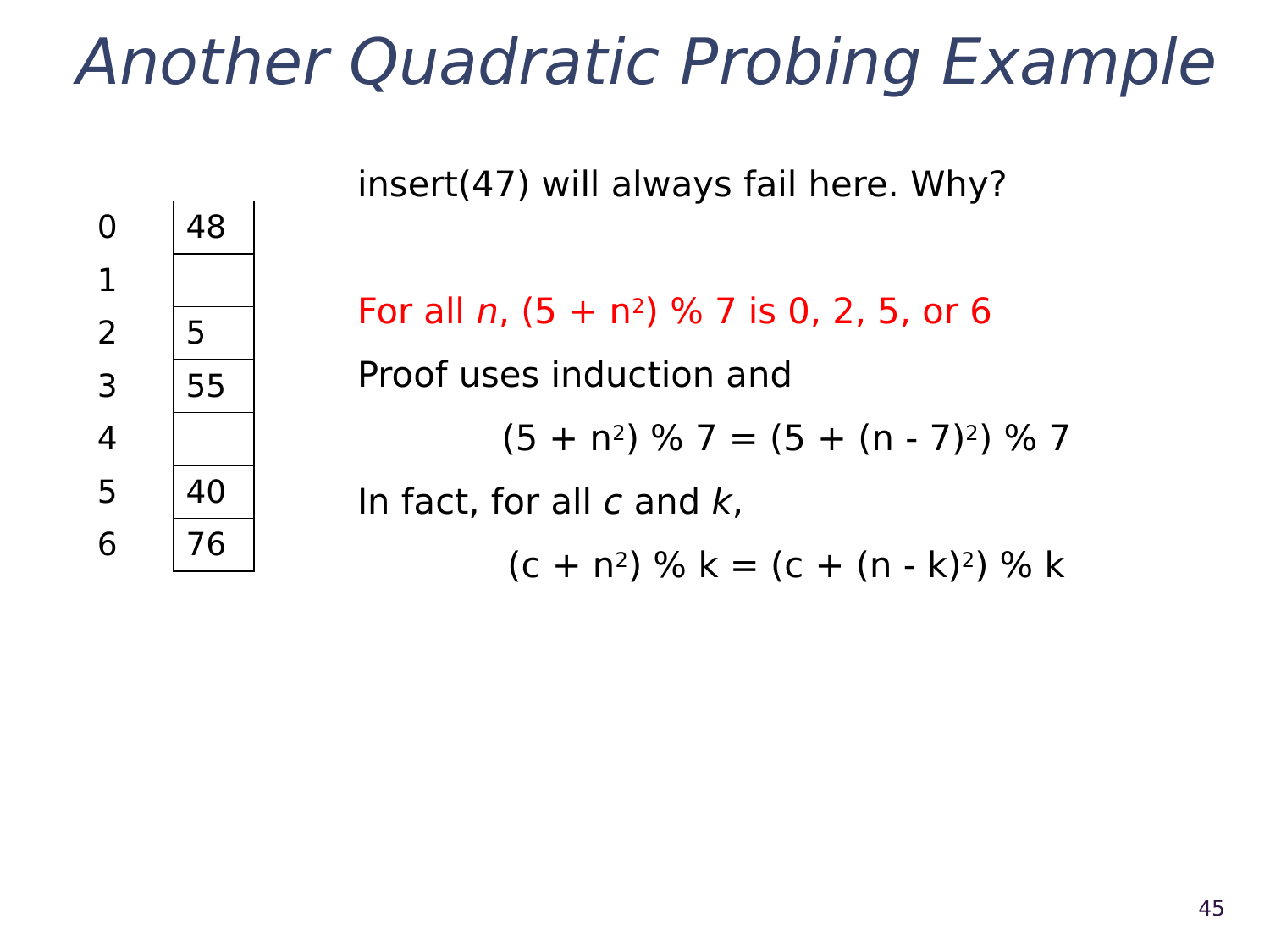

# Another Quadratic Probing Example
insert(47) will always fail here. Why?

For all n, (5 + n2) % 7 is 0, 2, 5, or 6
Proof uses induction and
(5 + n2) % 7 = (5 + (n - 7)2) % 7
In fact, for all c and k,
(c + n2) % k = (c + (n - k)2) % k

| 0 | 48 |
| --- | --- |
| 1 |  |
| 2 | 5 |
| 3 | 55 |
| 4 |  |
| 5 | 40 |
| 6 | 76 |
45